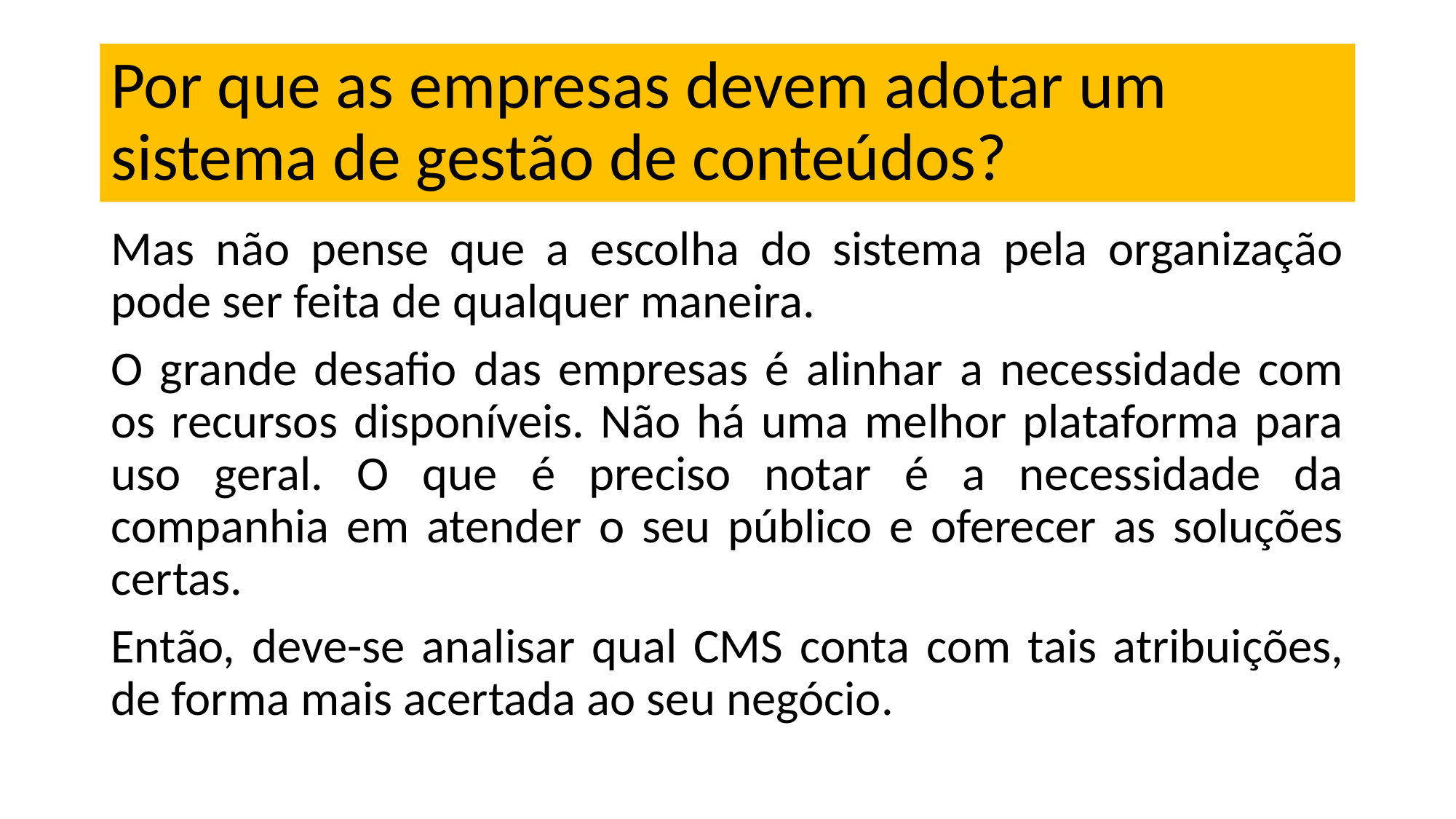

# Por que as empresas devem adotar um sistema de gestão de conteúdos?
Mas não pense que a escolha do sistema pela organização pode ser feita de qualquer maneira.
O grande desafio das empresas é alinhar a necessidade com os recursos disponíveis. Não há uma melhor plataforma para uso geral. O que é preciso notar é a necessidade da companhia em atender o seu público e oferecer as soluções certas.
Então, deve-se analisar qual CMS conta com tais atribuições, de forma mais acertada ao seu negócio.